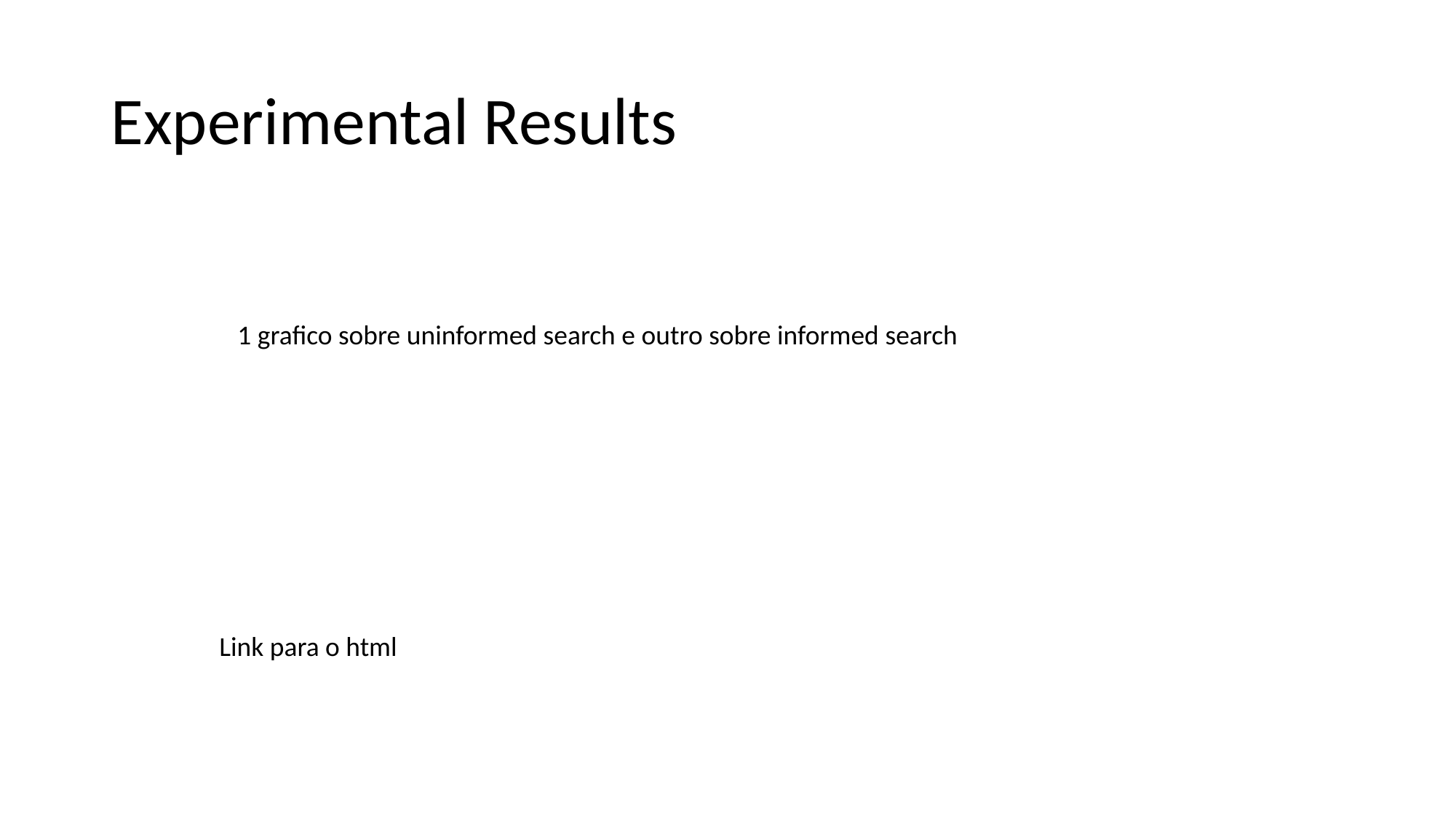

# Experimental Results
1 grafico sobre uninformed search e outro sobre informed search
Link para o html